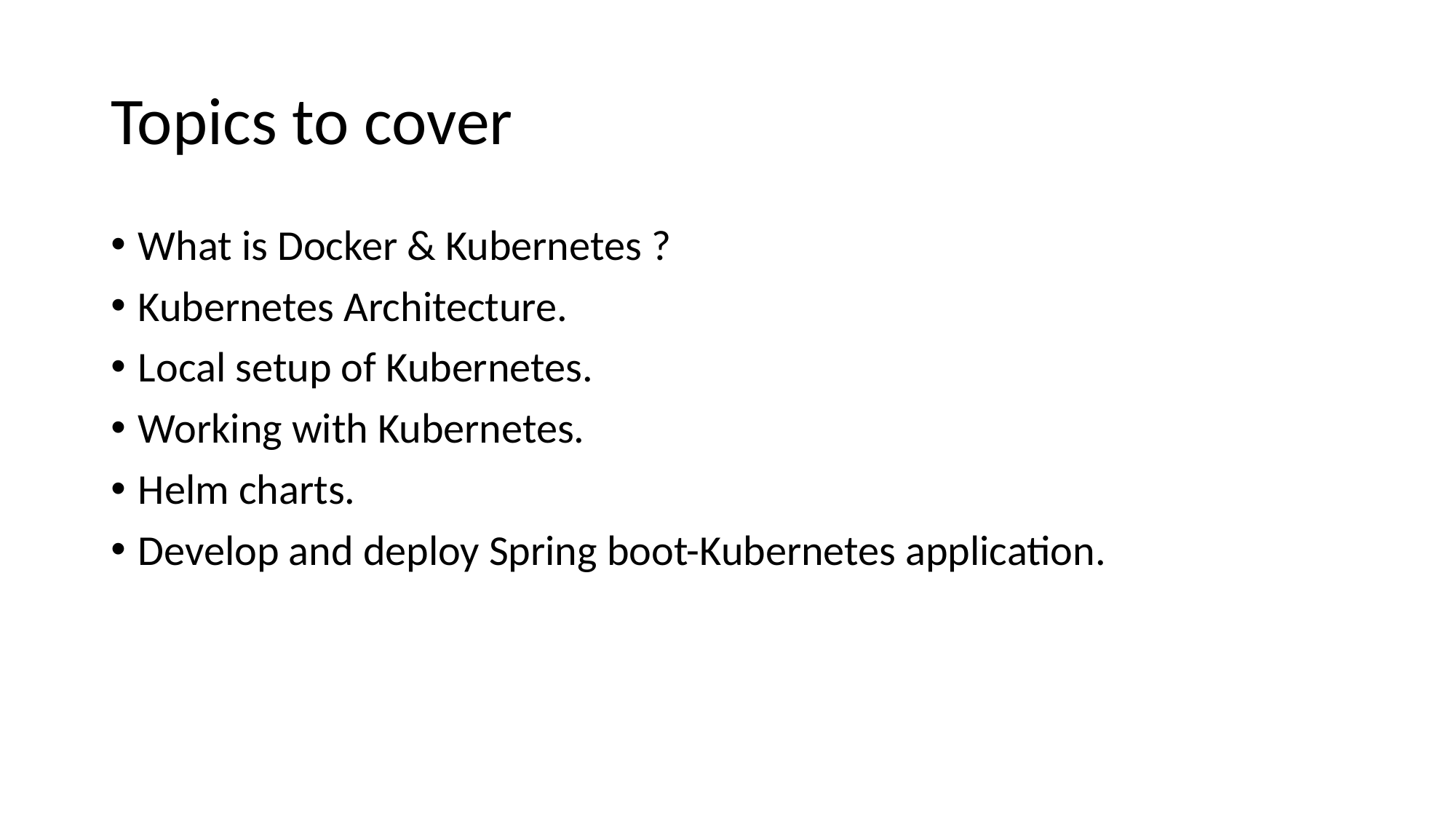

# Topics to cover
What is Docker & Kubernetes ?
Kubernetes Architecture.
Local setup of Kubernetes.
Working with Kubernetes.
Helm charts.
Develop and deploy Spring boot-Kubernetes application.